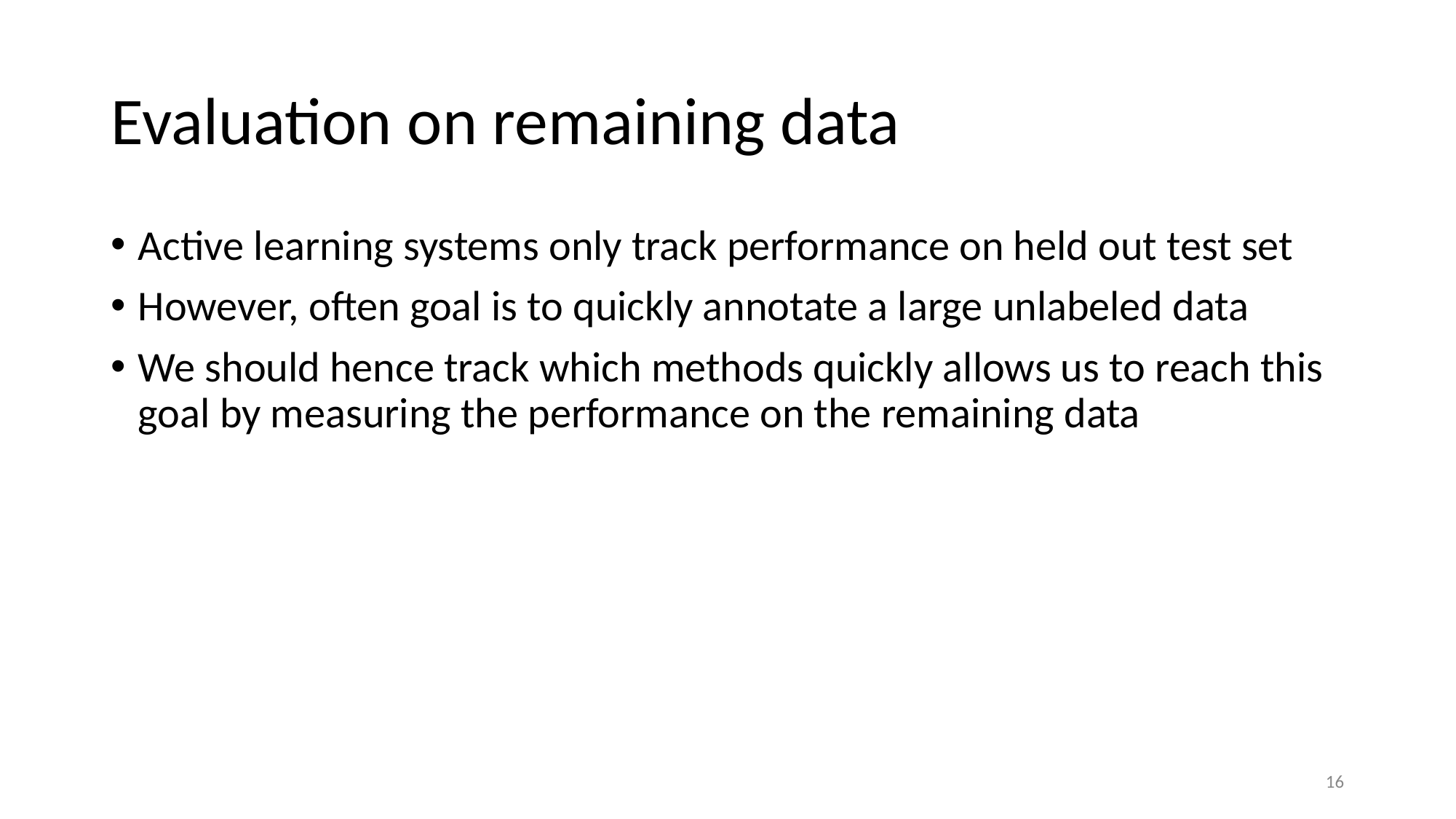

# Evaluation on remaining data
Active learning systems only track performance on held out test set
However, often goal is to quickly annotate a large unlabeled data
We should hence track which methods quickly allows us to reach this goal by measuring the performance on the remaining data
16